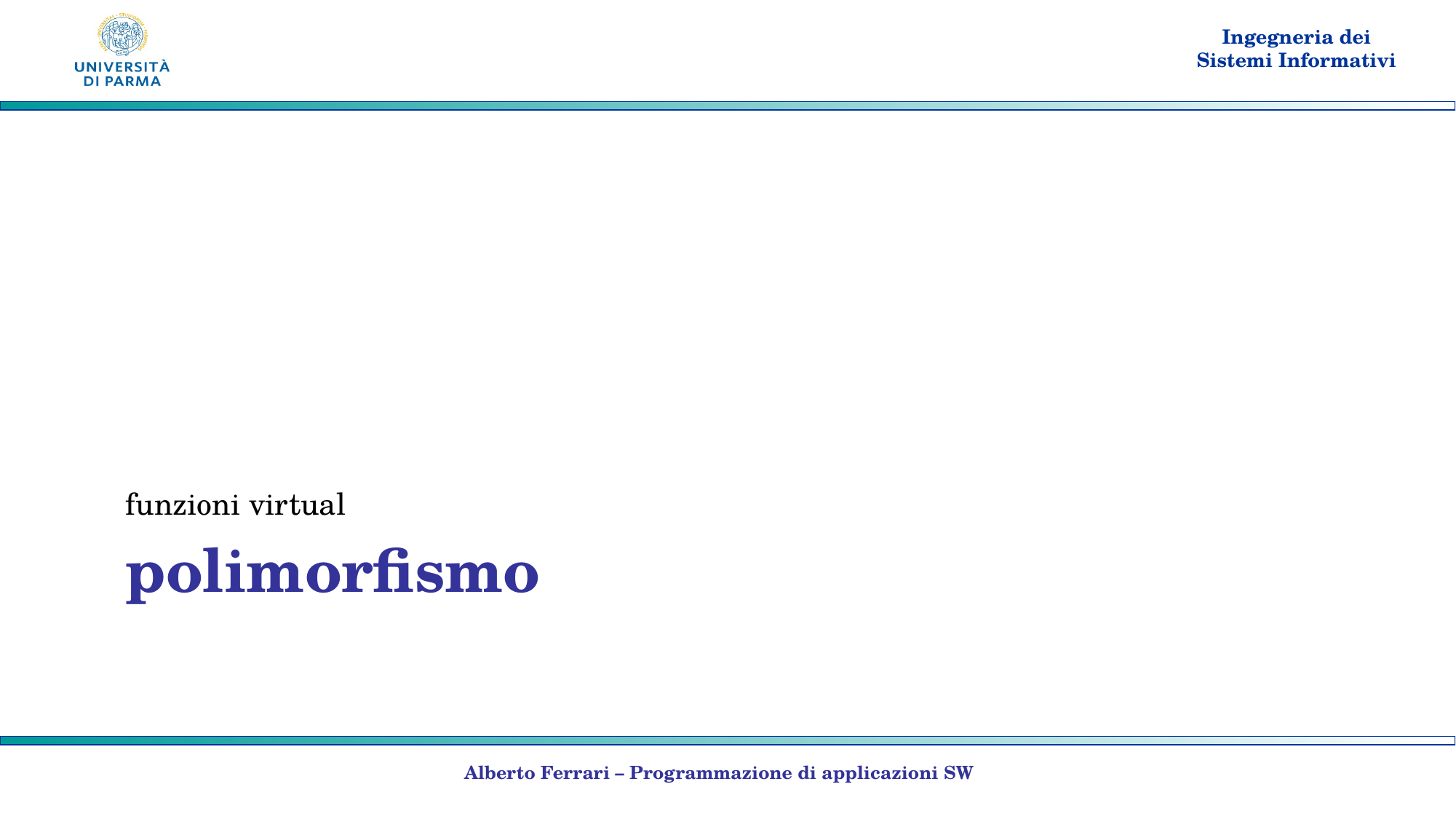

funzioni virtual
# polimorfismo
Alberto Ferrari – Programmazione di applicazioni SW